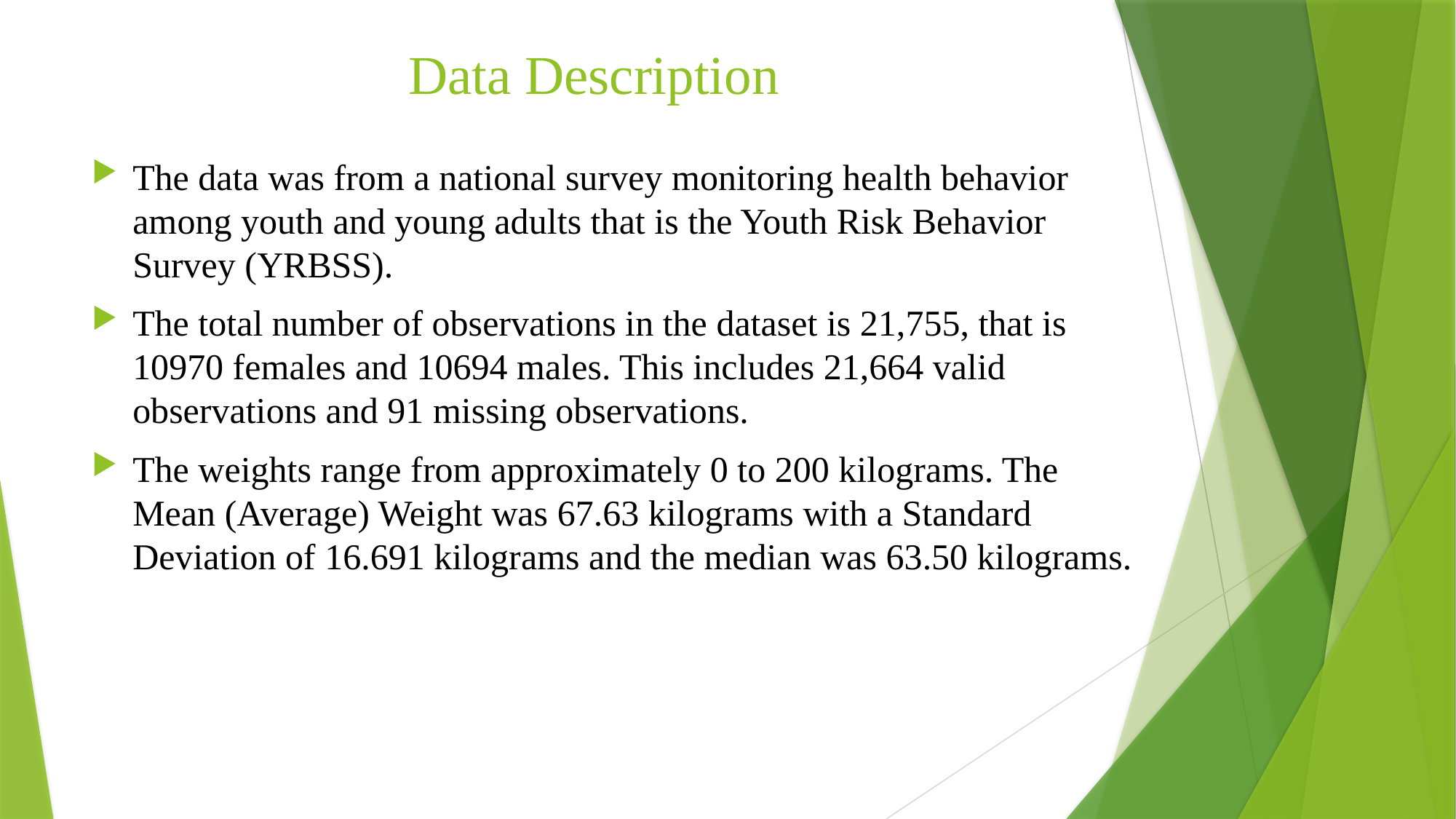

# Data Description
The data was from a national survey monitoring health behavior among youth and young adults that is the Youth Risk Behavior Survey (YRBSS).
The total number of observations in the dataset is 21,755, that is 10970 females and 10694 males. This includes 21,664 valid observations and 91 missing observations.
The weights range from approximately 0 to 200 kilograms. The Mean (Average) Weight was 67.63 kilograms with a Standard Deviation of 16.691 kilograms and the median was 63.50 kilograms.